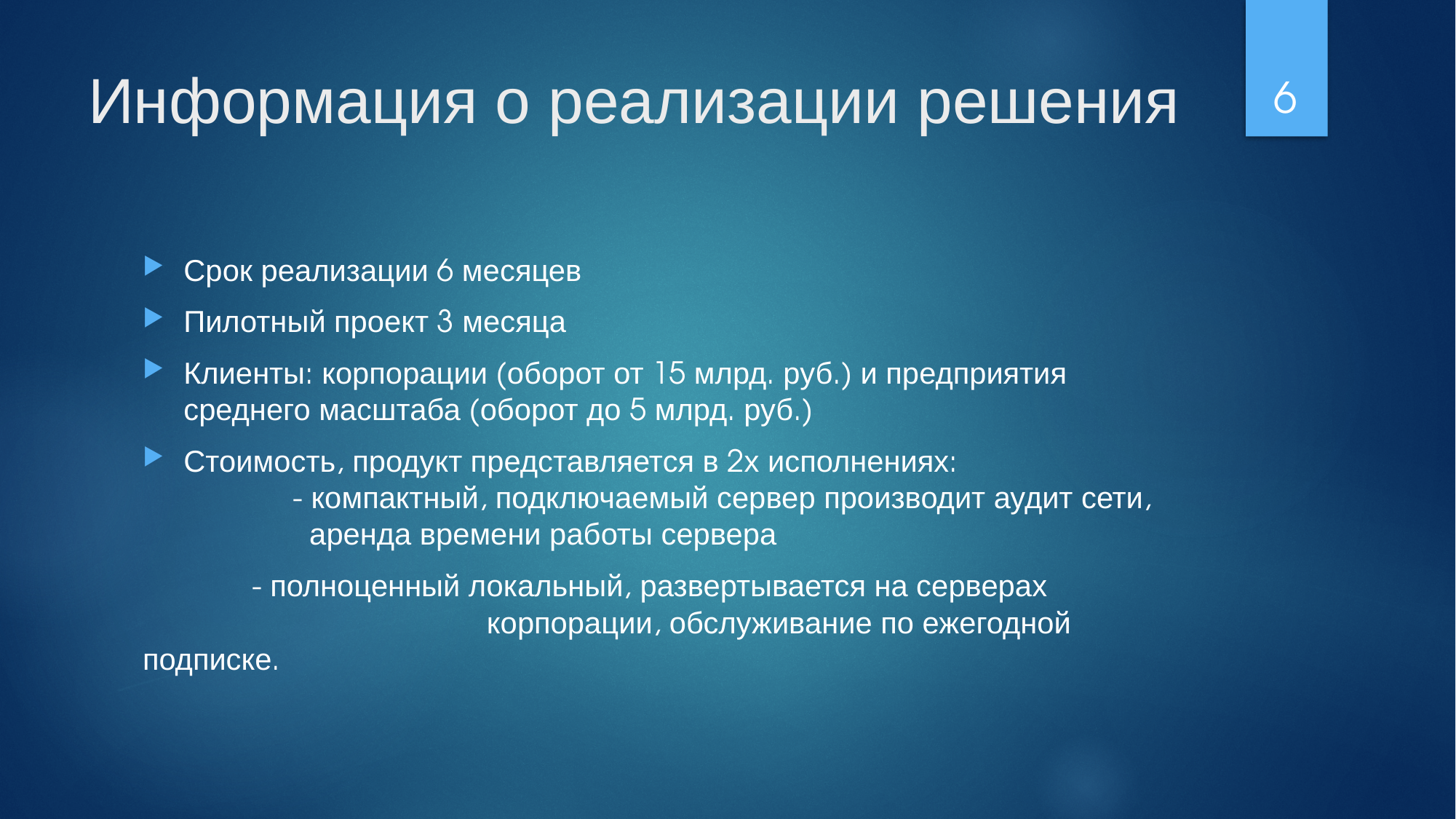

6
# Информация о реализации решения
Срок реализации 6 месяцев
Пилотный проект 3 месяца
Клиенты: корпорации (оборот от 15 млрд. руб.) и предприятия среднего масштаба (оборот до 5 млрд. руб.)
Стоимость, продукт представляется в 2х исполнениях: 			- компактный, подключаемый сервер производит аудит сети,            	  аренда времени работы сервера
	- полноценный локальный, развертывается на серверах 				  корпорации, обслуживание по ежегодной подписке.